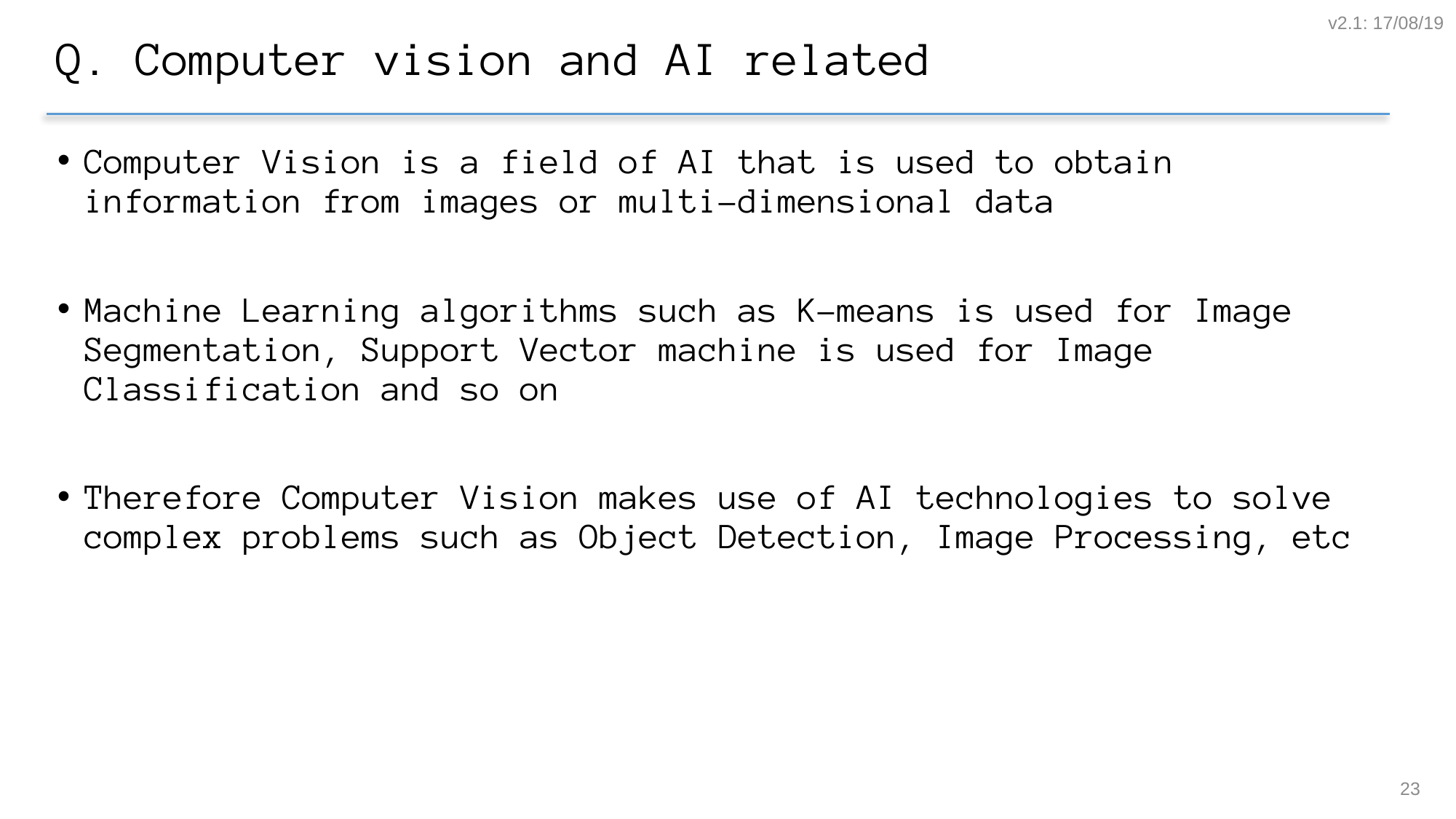

v2.1: 17/08/19
# Q. Computer vision and AI related
Computer Vision is a field of AI that is used to obtain information from images or multi-dimensional data

Machine Learning algorithms such as K-means is used for Image Segmentation, Support Vector machine is used for Image Classification and so on

Therefore Computer Vision makes use of AI technologies to solve complex problems such as Object Detection, Image Processing, etc
23